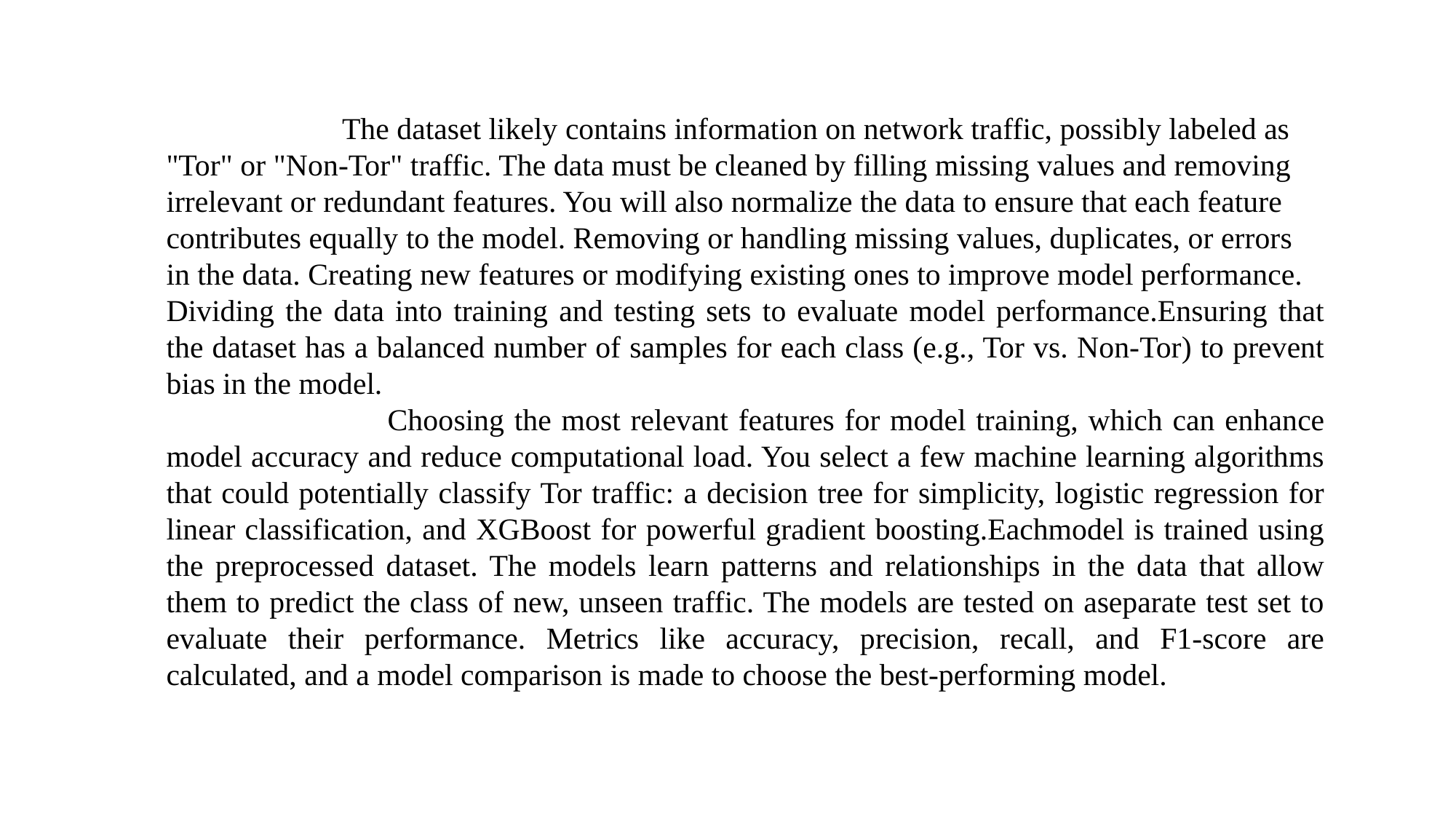

The dataset likely contains information on network traffic, possibly labeled as
"Tor" or "Non-Tor" traffic. The data must be cleaned by filling missing values and removing
irrelevant or redundant features. You will also normalize the data to ensure that each feature
contributes equally to the model. Removing or handling missing values, duplicates, or errors
in the data. Creating new features or modifying existing ones to improve model performance.
Dividing the data into training and testing sets to evaluate model performance.Ensuring that the dataset has a balanced number of samples for each class (e.g., Tor vs. Non-Tor) to prevent bias in the model.
                      Choosing the most relevant features for model training, which can enhance model accuracy and reduce computational load. You select a few machine learning algorithms that could potentially classify Tor traffic: a decision tree for simplicity, logistic regression for linear classification, and XGBoost for powerful gradient boosting.Eachmodel is trained using the preprocessed dataset. The models learn patterns and relationships in the data that allow them to predict the class of new, unseen traffic. The models are tested on aseparate test set to evaluate their performance. Metrics like accuracy, precision, recall, and F1-score are calculated, and a model comparison is made to choose the best-performing model.